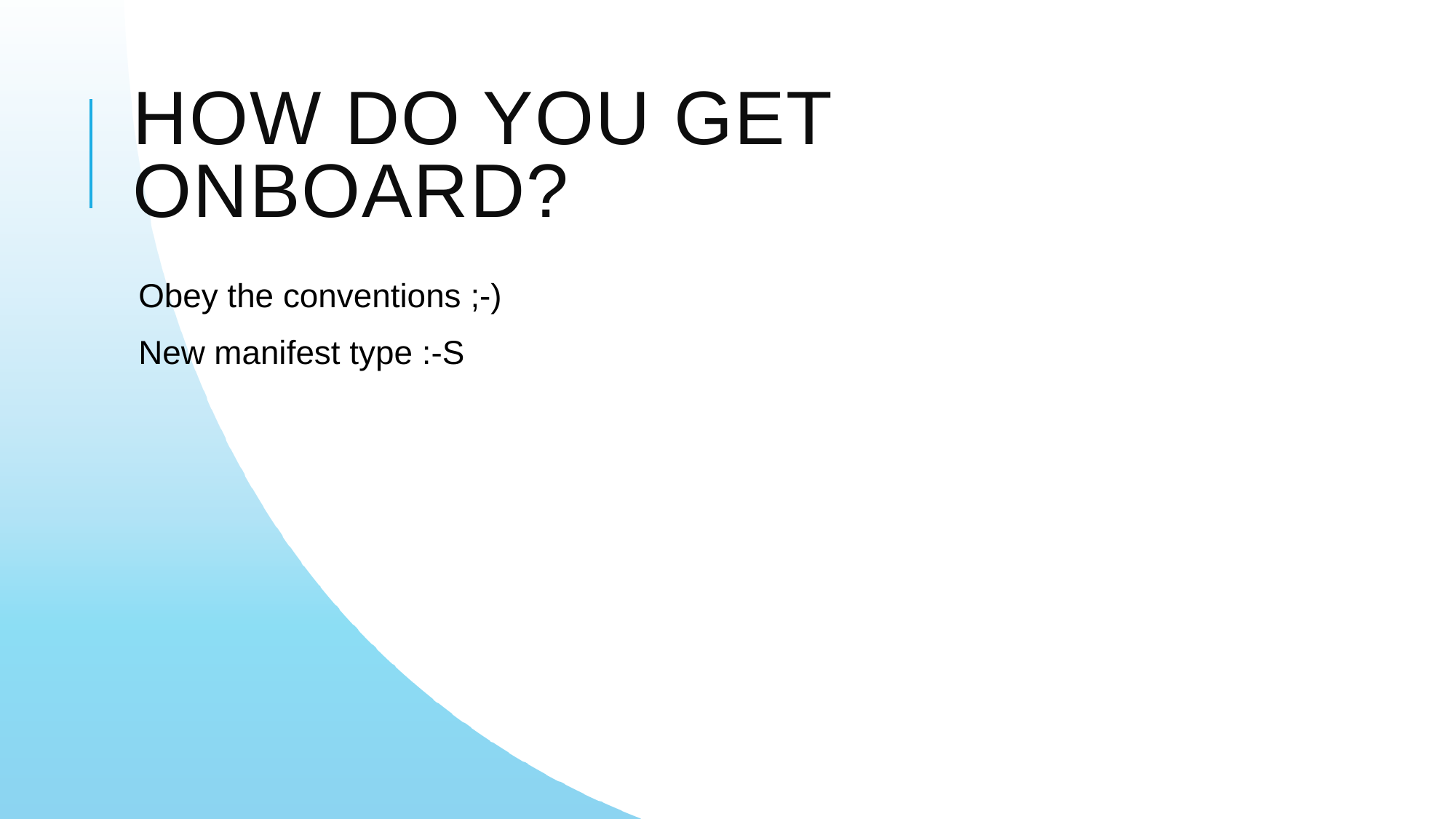

# How do you get onboard?
Obey the conventions ;-)
New manifest type :-S